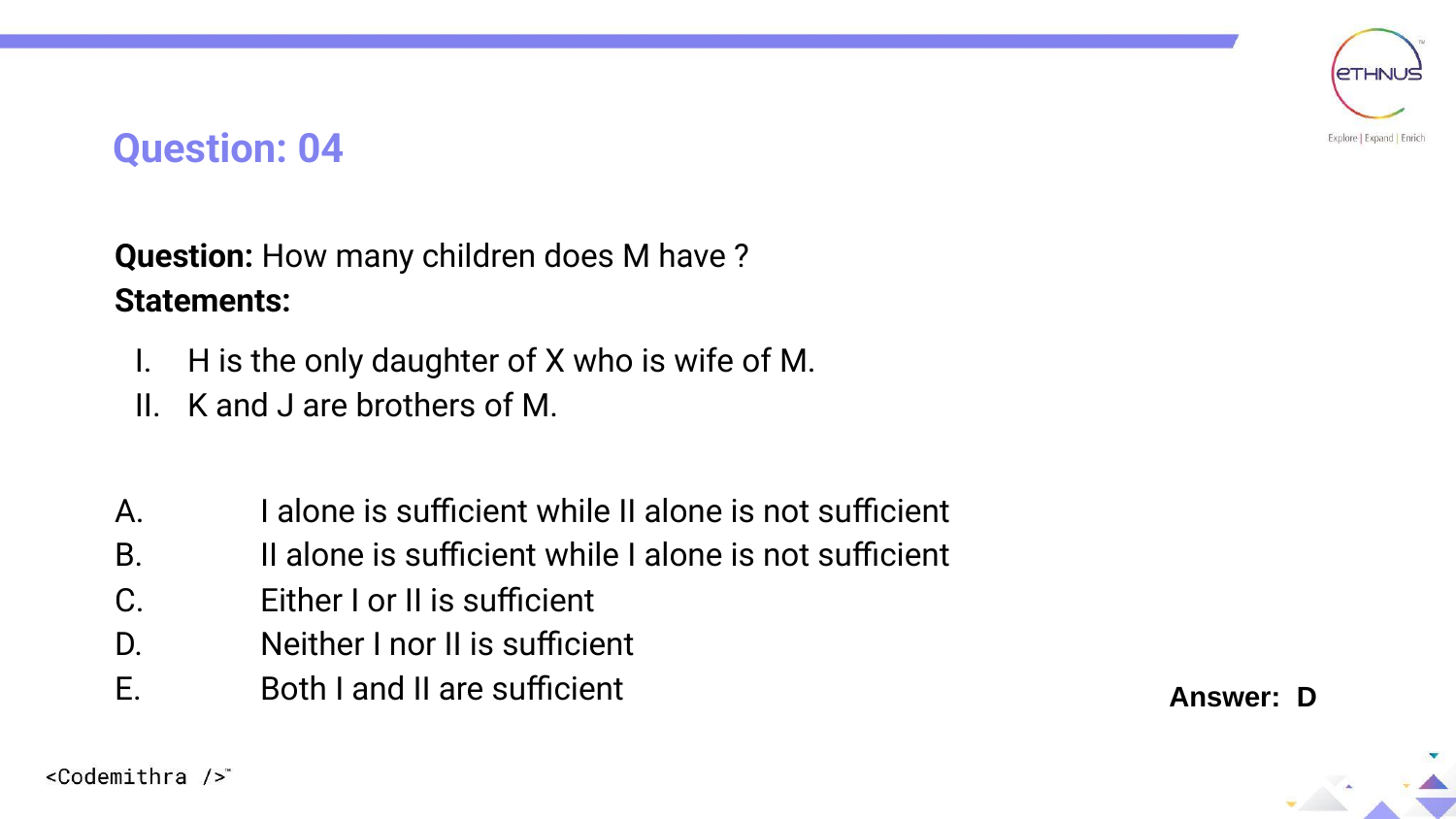

Question: 04
Question: How many children does M have ?
Statements:
H is the only daughter of X who is wife of M.
K and J are brothers of M.

A.	I alone is sufficient while II alone is not sufficient
B.	II alone is sufficient while I alone is not sufficient
C.	Either I or II is sufficient
D.	Neither I nor II is sufficient
E.	Both I and II are sufficient

Answer:  D